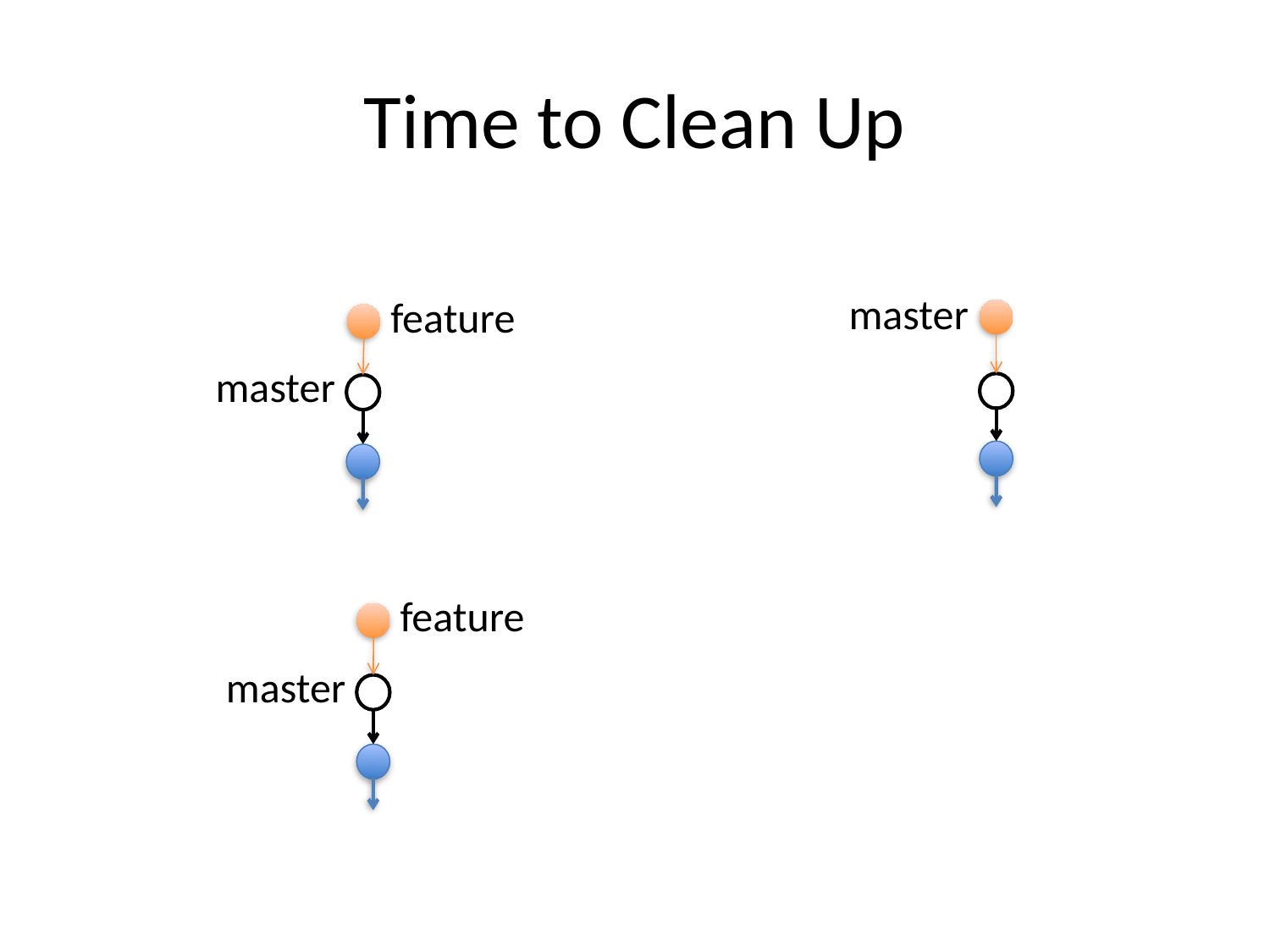

# Time to Clean Up
master
feature

master

feature

master